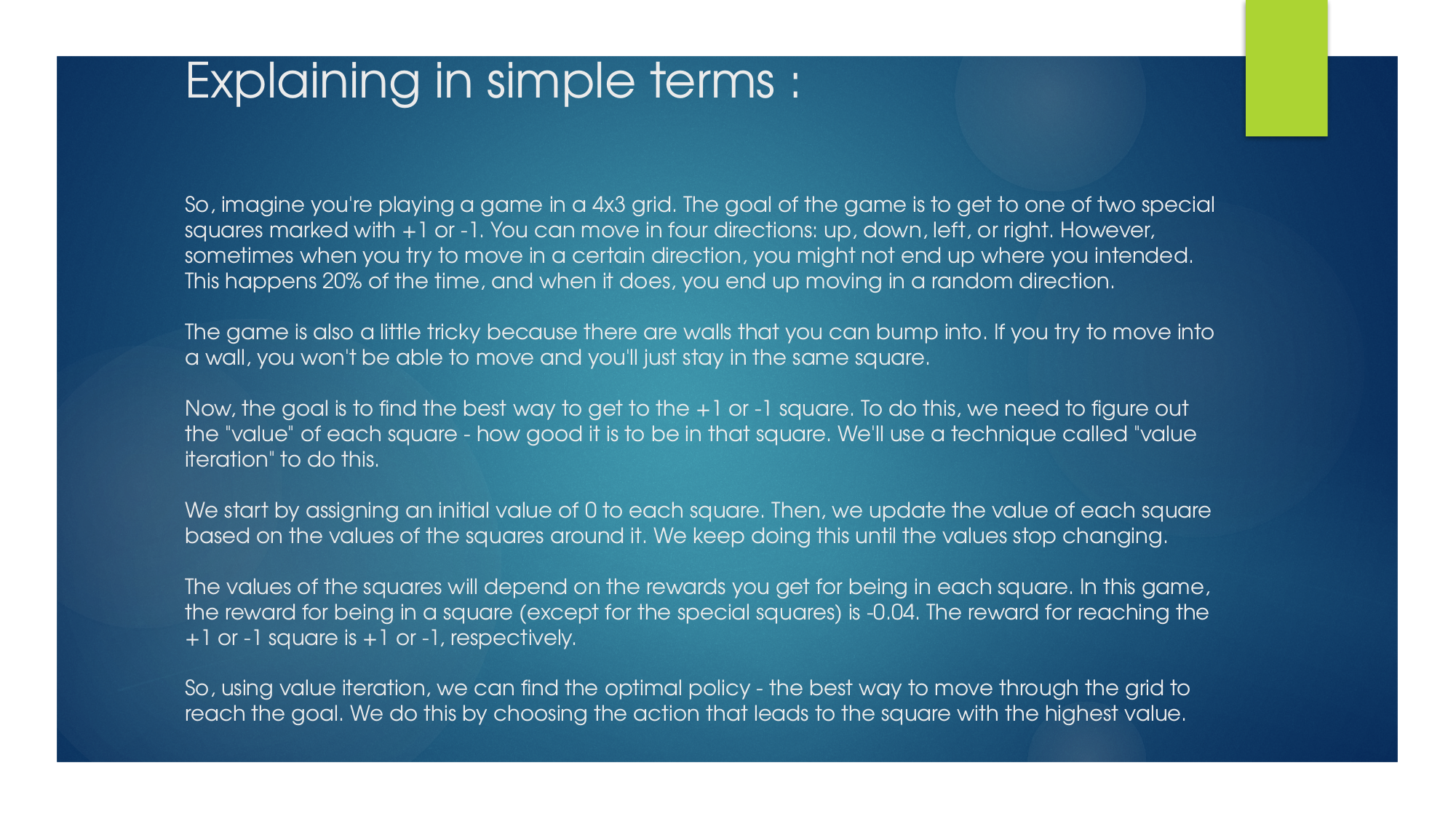

#
Explaining in simple terms :

So, imagine you're playing a game in a 4x3 grid. The goal of the game is to get to one of two special squares marked with +1 or -1. You can move in four directions: up, down, left, or right. However, sometimes when you try to move in a certain direction, you might not end up where you intended. This happens 20% of the time, and when it does, you end up moving in a random direction.

The game is also a little tricky because there are walls that you can bump into. If you try to move into a wall, you won't be able to move and you'll just stay in the same square.

Now, the goal is to find the best way to get to the +1 or -1 square. To do this, we need to figure out the "value" of each square - how good it is to be in that square. We'll use a technique called "value iteration" to do this.

We start by assigning an initial value of 0 to each square. Then, we update the value of each square based on the values of the squares around it. We keep doing this until the values stop changing.

The values of the squares will depend on the rewards you get for being in each square. In this game, the reward for being in a square (except for the special squares) is -0.04. The reward for reaching the +1 or -1 square is +1 or -1, respectively.

So, using value iteration, we can find the optimal policy - the best way to move through the grid to reach the goal. We do this by choosing the action that leads to the square with the highest value.